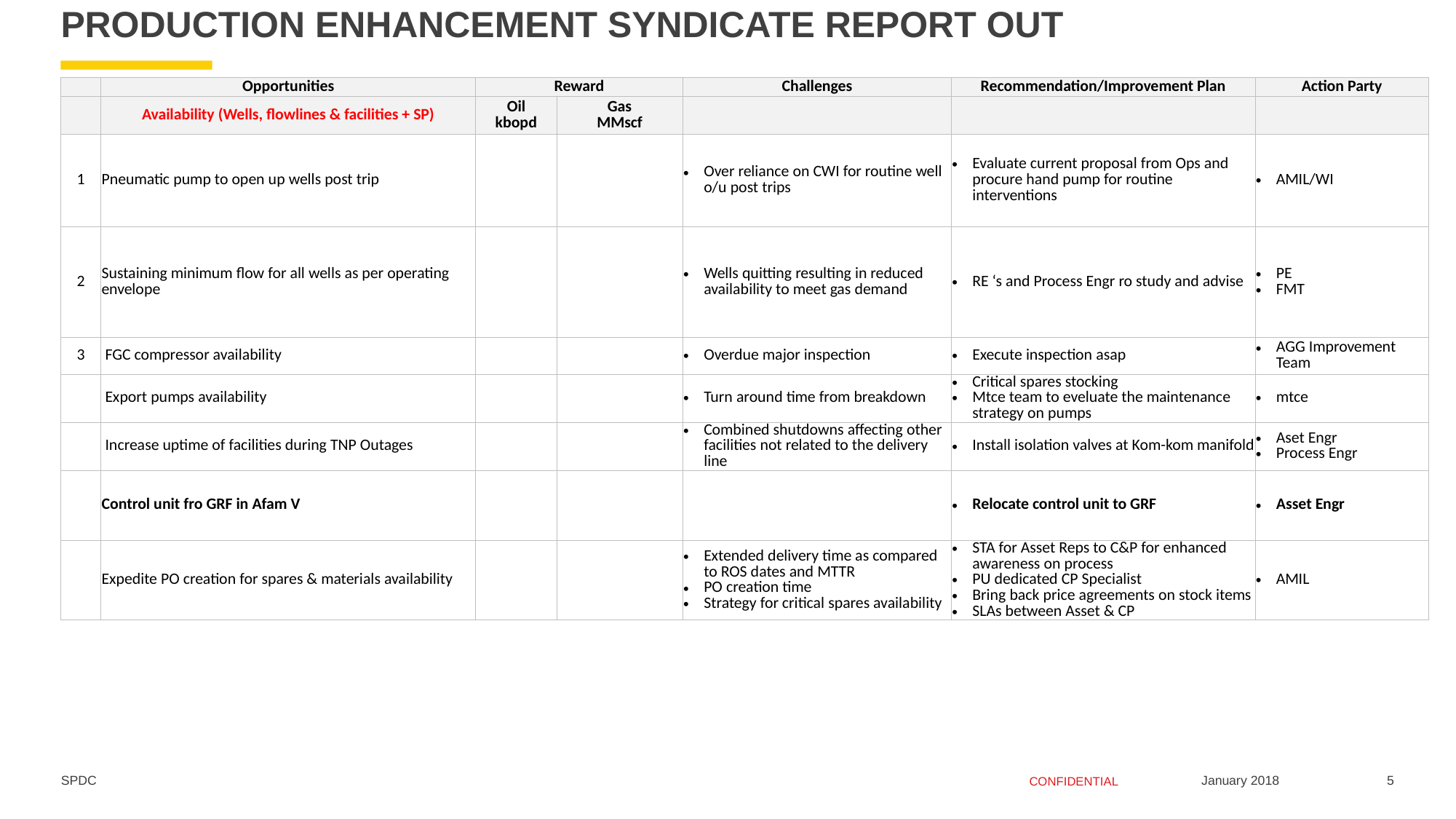

# PRODUCTION ENHANCEMENT SYNDICATE REPORT OUT
|  | Opportunities | Reward |  | Challenges | Recommendation/Improvement Plan | Action Party |
| --- | --- | --- | --- | --- | --- | --- |
|  | Availability (Wells, flowlines & facilities + SP) | Oil kbopd | Gas MMscf |  |  |  |
| 1 | Pneumatic pump to open up wells post trip |  |  | Over reliance on CWI for routine well o/u post trips | Evaluate current proposal from Ops and procure hand pump for routine interventions | AMIL/WI |
| 2 | Sustaining minimum flow for all wells as per operating envelope |  |  | Wells quitting resulting in reduced availability to meet gas demand | RE ‘s and Process Engr ro study and advise | PE FMT |
| 3 | FGC compressor availability |  |  | Overdue major inspection | Execute inspection asap | AGG Improvement Team |
|  | Export pumps availability |  |  | Turn around time from breakdown | Critical spares stocking Mtce team to eveluate the maintenance strategy on pumps | mtce |
|  | Increase uptime of facilities during TNP Outages |  |  | Combined shutdowns affecting other facilities not related to the delivery line | Install isolation valves at Kom-kom manifold | Aset Engr Process Engr |
|  | Control unit fro GRF in Afam V |  |  |  | Relocate control unit to GRF | Asset Engr |
|  | Expedite PO creation for spares & materials availability |  |  | Extended delivery time as compared to ROS dates and MTTR PO creation time Strategy for critical spares availability | STA for Asset Reps to C&P for enhanced awareness on process PU dedicated CP Specialist Bring back price agreements on stock items SLAs between Asset & CP | AMIL |

5
January 2018